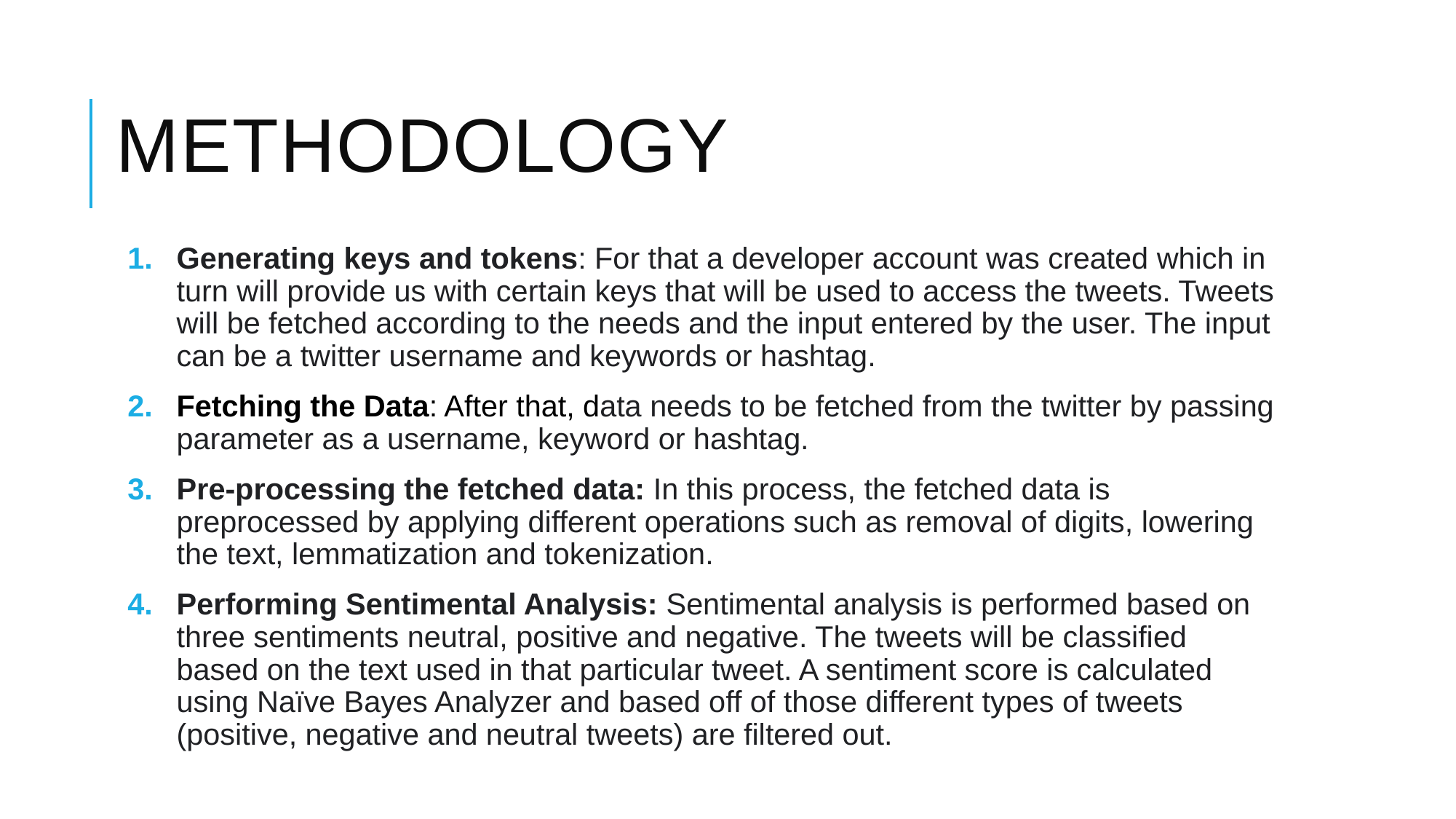

# Methodology
Generating keys and tokens: For that a developer account was created which in turn will provide us with certain keys that will be used to access the tweets. Tweets will be fetched according to the needs and the input entered by the user. The input can be a twitter username and keywords or hashtag.
Fetching the Data: After that, data needs to be fetched from the twitter by passing parameter as a username, keyword or hashtag.
Pre-processing the fetched data: In this process, the fetched data is preprocessed by applying different operations such as removal of digits, lowering the text, lemmatization and tokenization.
Performing Sentimental Analysis: Sentimental analysis is performed based on three sentiments neutral, positive and negative. The tweets will be classified based on the text used in that particular tweet. A sentiment score is calculated using Naïve Bayes Analyzer and based off of those different types of tweets (positive, negative and neutral tweets) are filtered out.